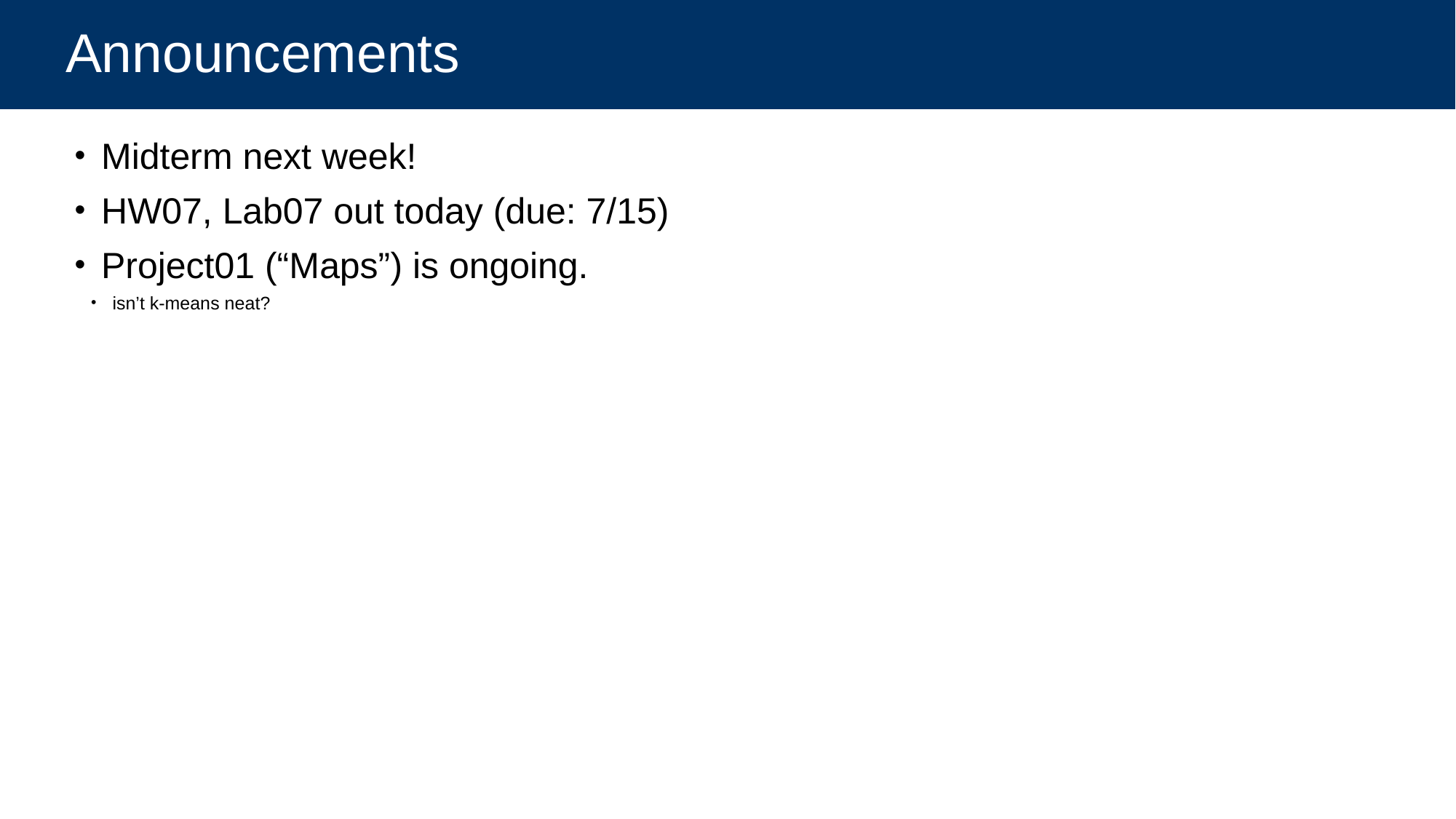

# Announcements
 Midterm next week!
 HW07, Lab07 out today (due: 7/15)
 Project01 (“Maps”) is ongoing.
 isn’t k-means neat?